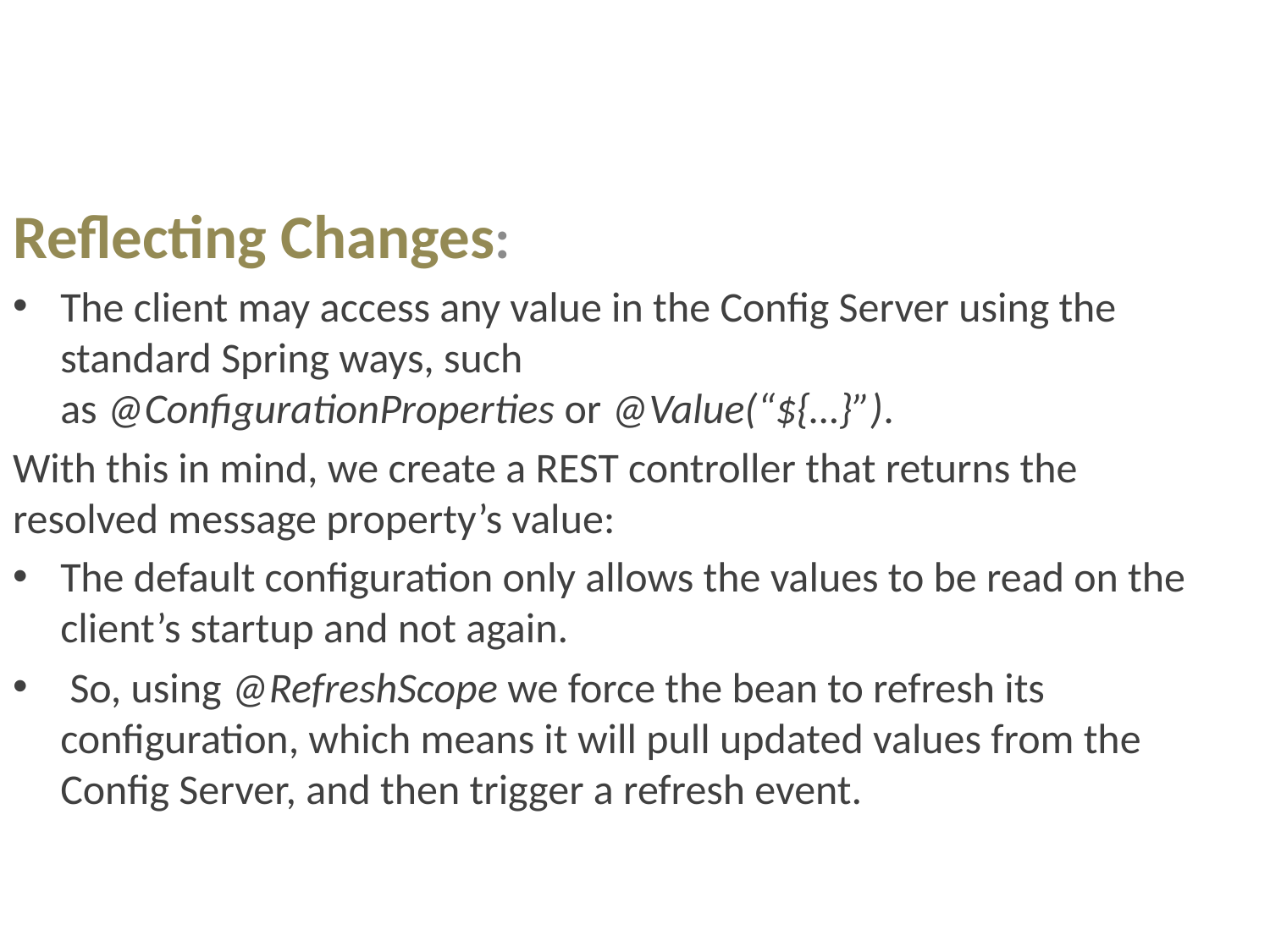

#
Reflecting Changes:
The client may access any value in the Config Server using the standard Spring ways, such as @ConfigurationProperties or @Value(“${…}”).
With this in mind, we create a REST controller that returns the resolved message property’s value:
The default configuration only allows the values to be read on the client’s startup and not again.
 So, using @RefreshScope we force the bean to refresh its configuration, which means it will pull updated values from the Config Server, and then trigger a refresh event.